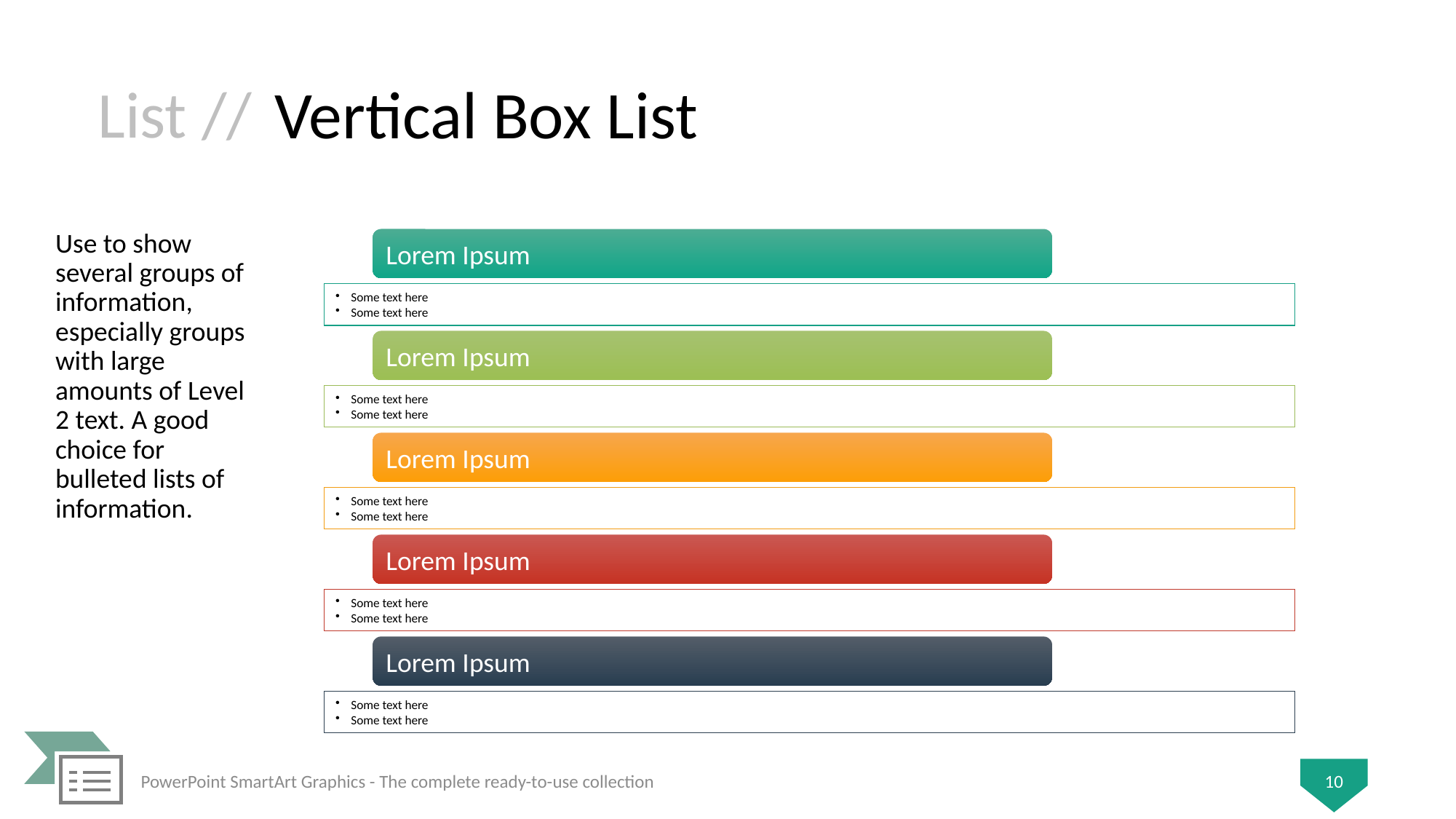

# Vertical Box List
Use to show several groups of information, especially groups with large amounts of Level 2 text. A good choice for bulleted lists of information.
Lorem Ipsum
Lorem Ipsum
Lorem Ipsum
Lorem Ipsum
Lorem Ipsum
Some text here
Some text here
Some text here
Some text here
Some text here
Some text here
Some text here
Some text here
Some text here
Some text here
PowerPoint SmartArt Graphics - The complete ready-to-use collection
10